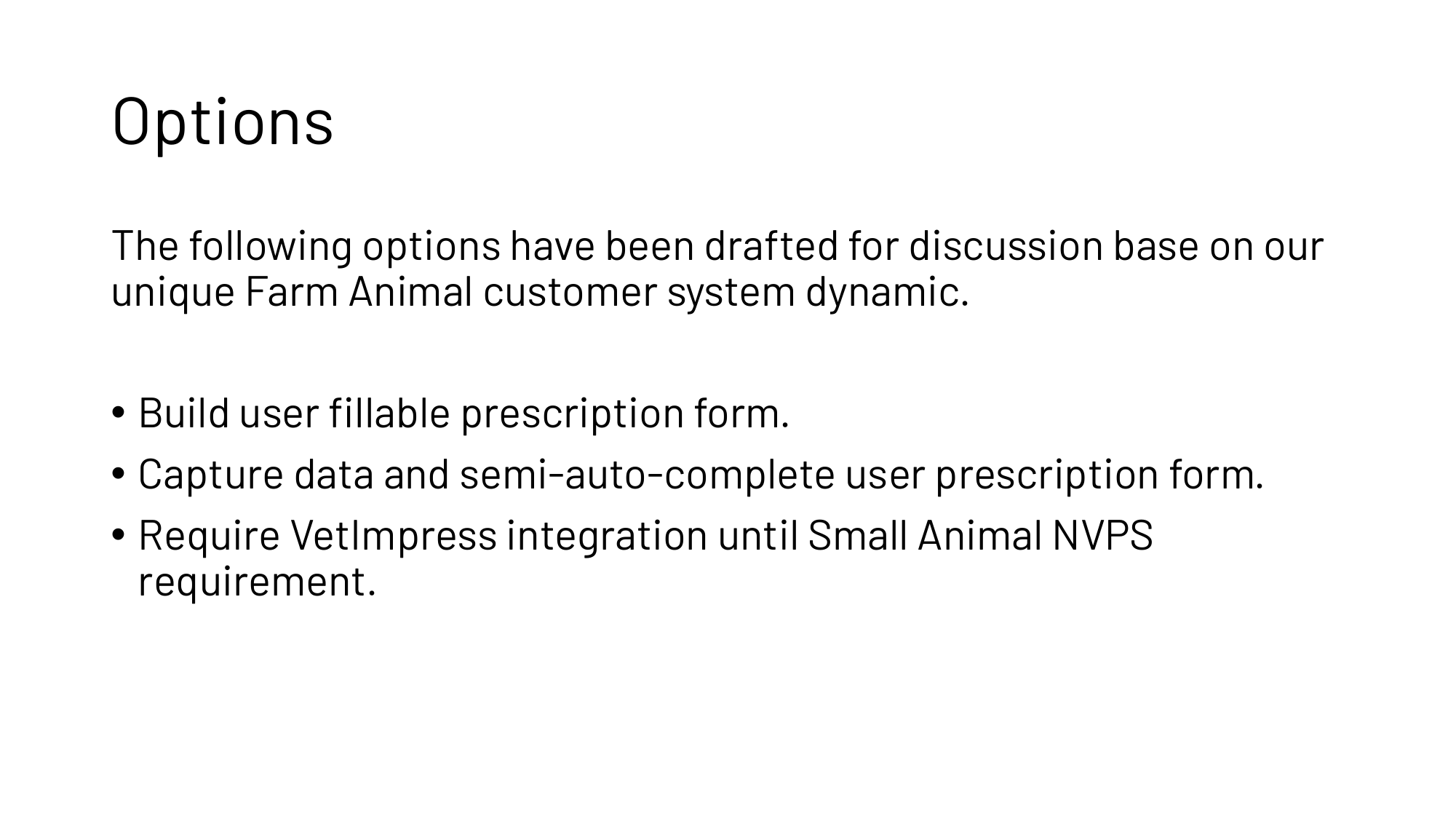

# Options
The following options have been drafted for discussion base on our unique Farm Animal customer system dynamic.

Build user fillable prescription form.
Capture data and semi-auto-complete user prescription form.
Require VetImpress integration until Small Animal NVPS requirement.